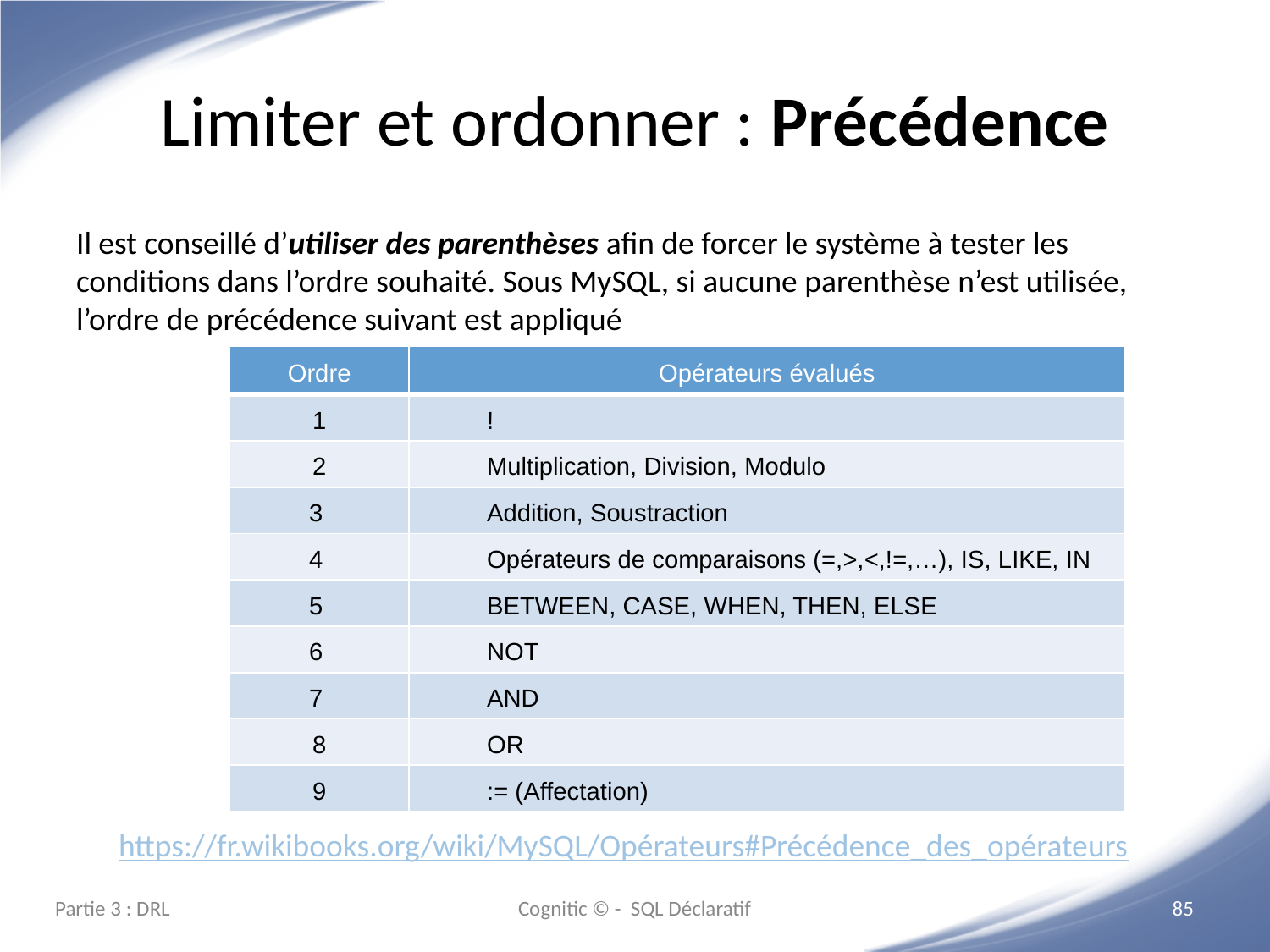

# Limiter et ordonner : Précédence
Il est conseillé d’utiliser des parenthèses afin de forcer le système à tester les conditions dans l’ordre souhaité. Sous MySQL, si aucune parenthèse n’est utilisée, l’ordre de précédence suivant est appliqué
| Ordre | Opérateurs évalués |
| --- | --- |
| 1 | ! |
| 2 | Multiplication, Division, Modulo |
| 3 | Addition, Soustraction |
| 4 | Opérateurs de comparaisons (=,>,<,!=,…), IS, LIKE, IN |
| 5 | BETWEEN, CASE, WHEN, THEN, ELSE |
| 6 | NOT |
| 7 | AND |
| 8 | OR |
| 9 | := (Affectation) |
https://fr.wikibooks.org/wiki/MySQL/Opérateurs#Précédence_des_opérateurs
Partie 3 : DRL
Cognitic © -  SQL Déclaratif
85